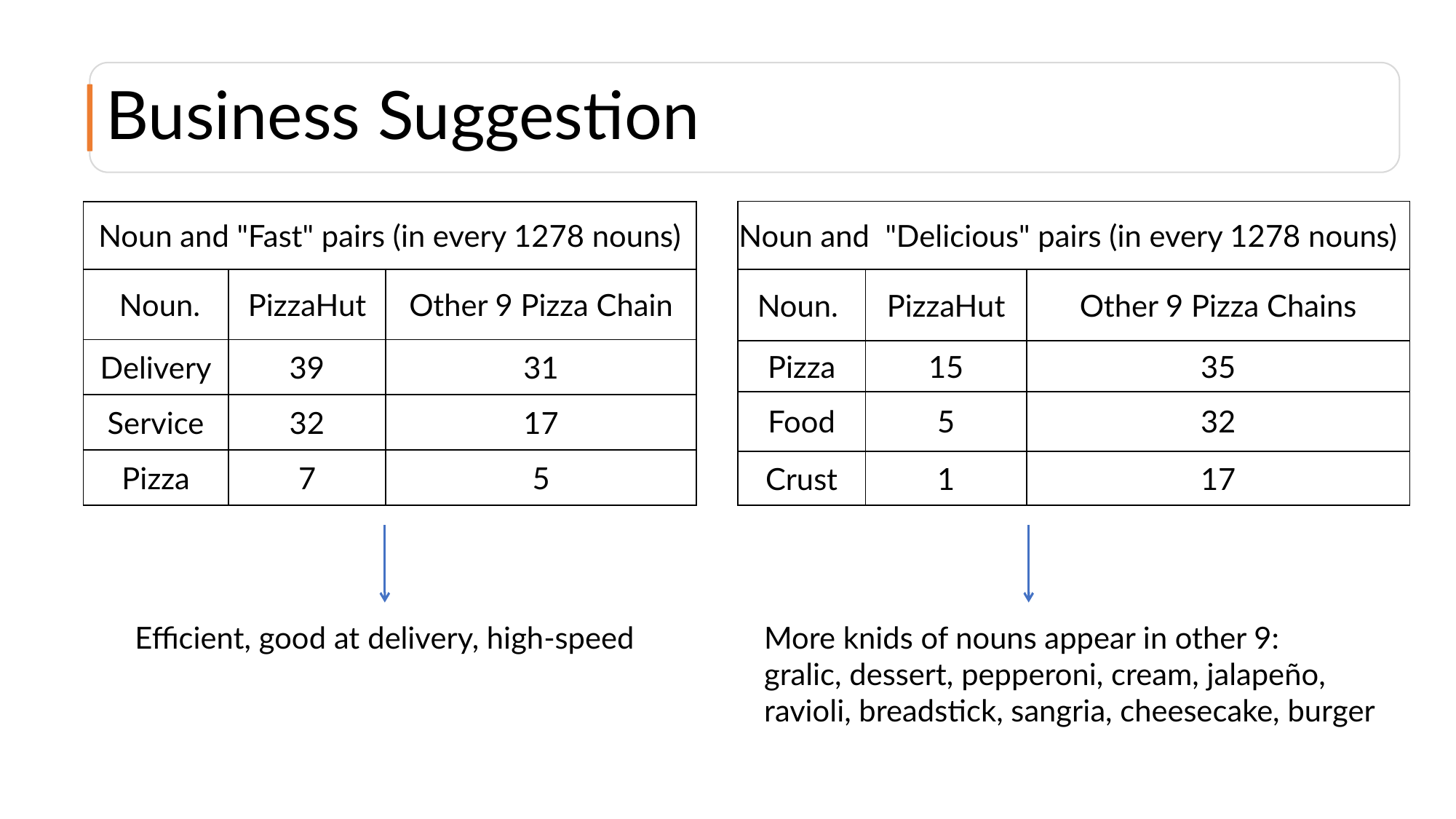

# Business Suggestion

| Noun and "Delicious" pairs (in every 1278 nouns) |  |  |
| --- | --- | --- |
| Noun. | PizzaHut | Other 9 Pizza Chains |
| Pizza | 15 | 35 |
| Food | 5 | 32 |
| Crust | 1 | 17 |
| Noun and "Fast" pairs (in every 1278 nouns) |  |  |
| --- | --- | --- |
| Noun. | PizzaHut | Other 9 Pizza Chain |
| Delivery | 39 | 31 |
| Service | 32 | 17 |
| Pizza | 7 | 5 |
Efficient, good at delivery, high-speed
More knids of nouns appear in other 9:
gralic, dessert, pepperoni, cream, jalapeño, ravioli, breadstick, sangria, cheesecake, burger